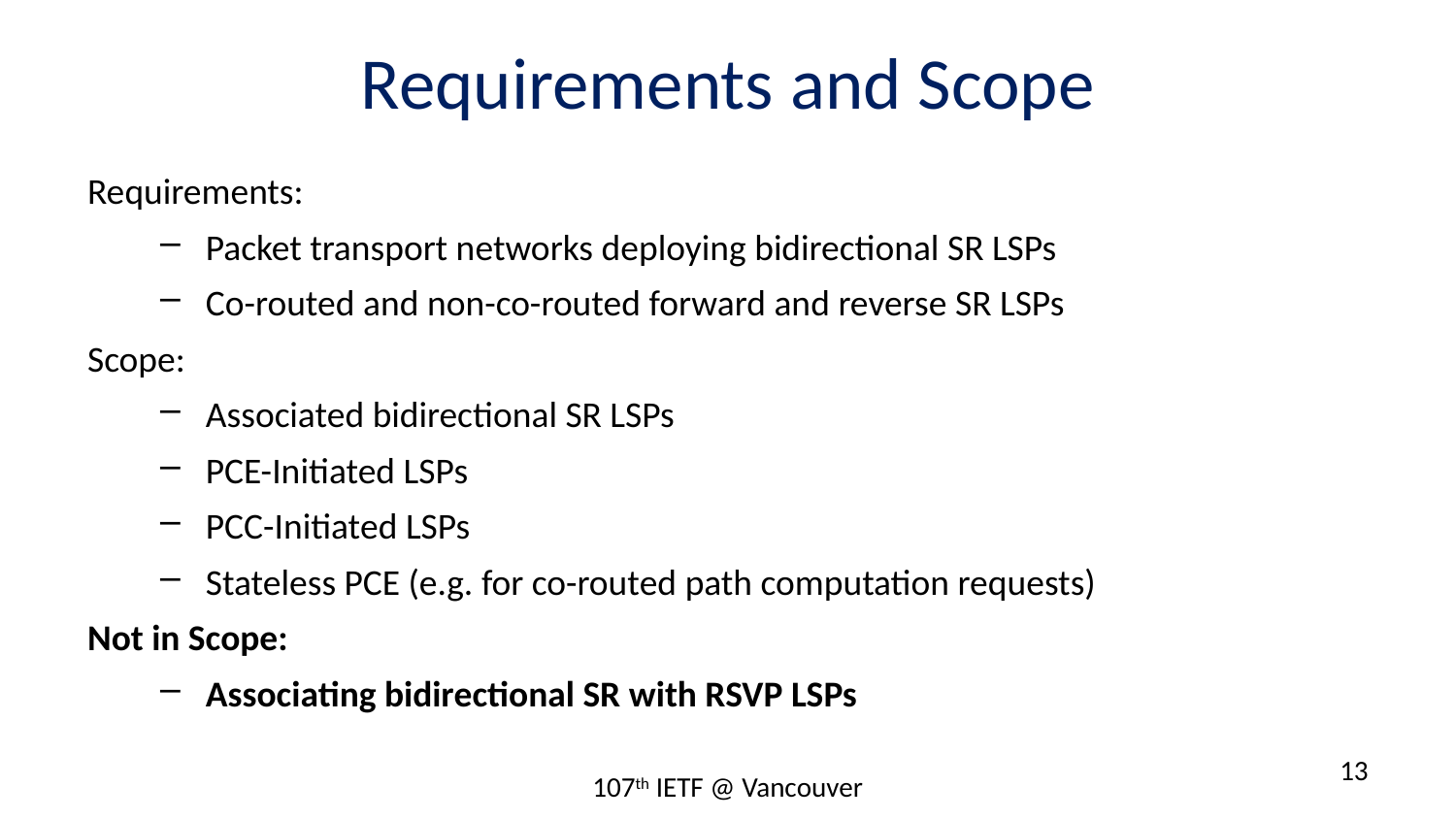

# Requirements and Scope
Requirements:
Packet transport networks deploying bidirectional SR LSPs
Co-routed and non-co-routed forward and reverse SR LSPs
Scope:
Associated bidirectional SR LSPs
PCE-Initiated LSPs
PCC-Initiated LSPs
Stateless PCE (e.g. for co-routed path computation requests)
Not in Scope:
Associating bidirectional SR with RSVP LSPs

13
107th IETF @ Vancouver